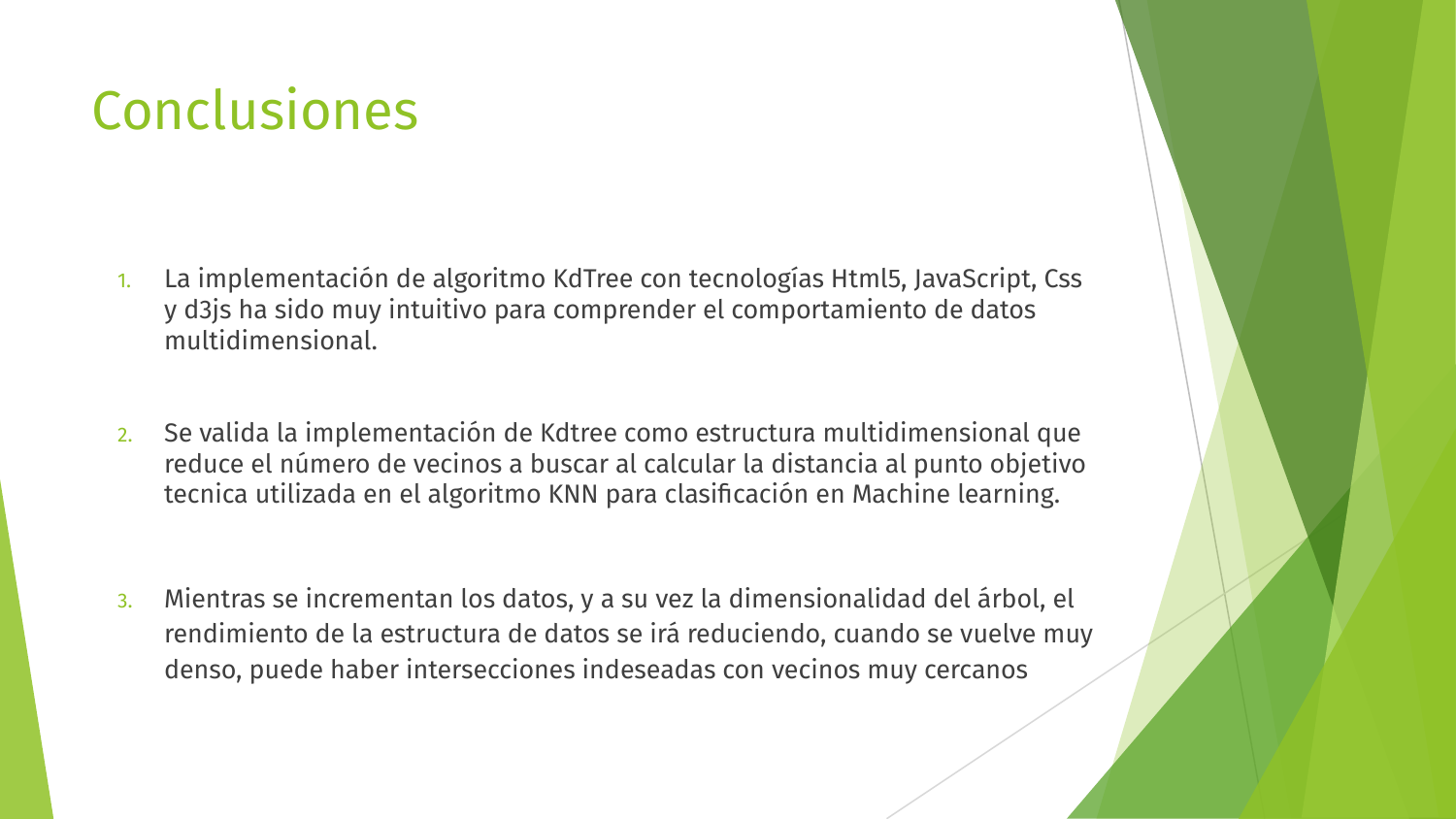

# Conclusiones

La implementación de algoritmo KdTree con tecnologías Html5, JavaScript, Css y d3js ha sido muy intuitivo para comprender el comportamiento de datos multidimensional.

Se valida la implementación de Kdtree como estructura multidimensional que reduce el número de vecinos a buscar al calcular la distancia al punto objetivo tecnica utilizada en el algoritmo KNN para clasificación en Machine learning.

Mientras se incrementan los datos, y a su vez la dimensionalidad del árbol, el rendimiento de la estructura de datos se irá reduciendo, cuando se vuelve muy denso, puede haber intersecciones indeseadas con vecinos muy cercanos